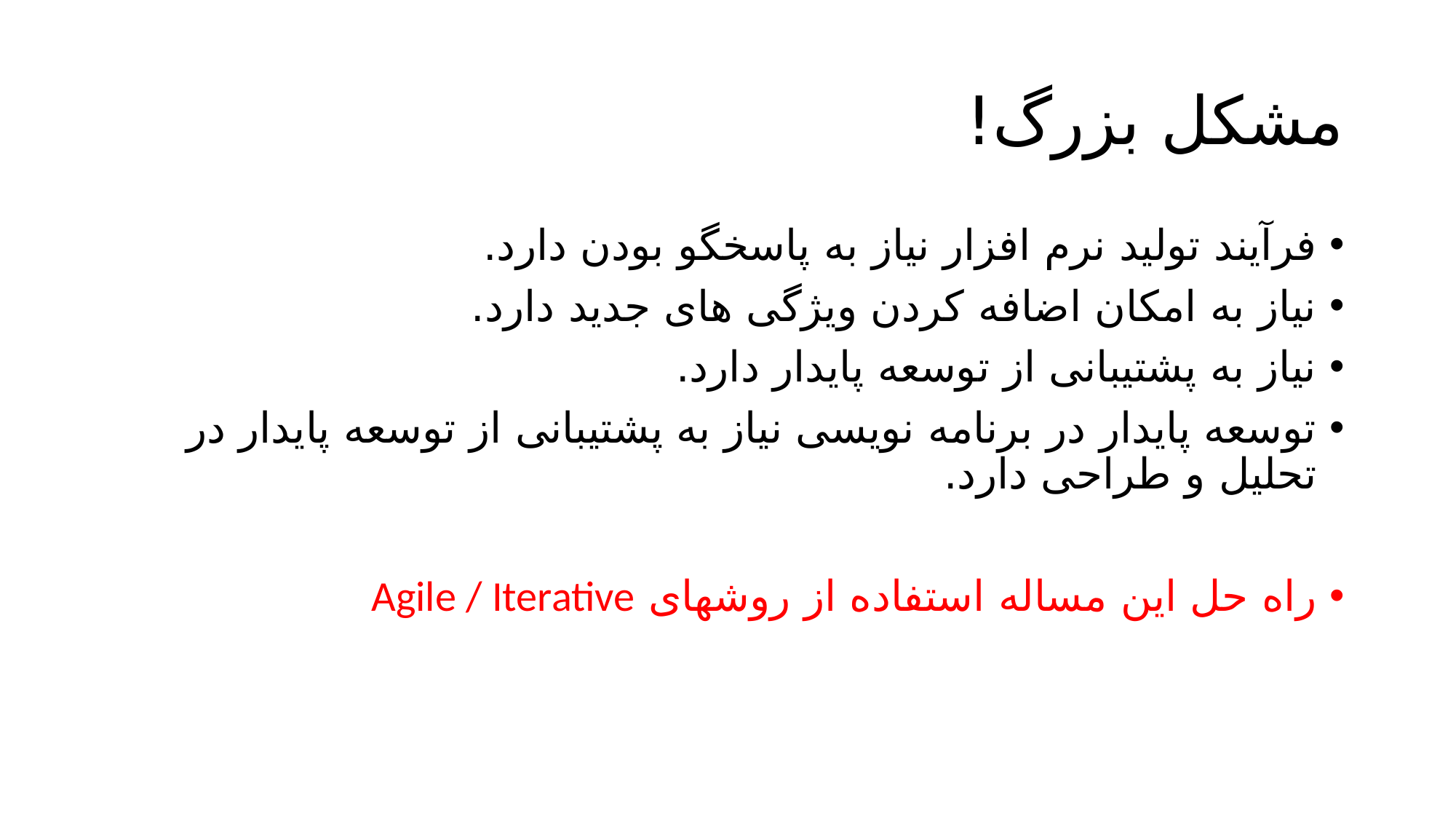

# مشکل بزرگ!
فرآیند تولید نرم افزار نیاز به پاسخگو بودن دارد.
نیاز به امکان اضافه کردن ویژگی های جدید دارد.
نیاز به پشتیبانی از توسعه پایدار دارد.
توسعه پایدار در برنامه نویسی نیاز به پشتیبانی از توسعه پایدار در تحلیل و طراحی دارد.

راه حل این مساله استفاده از روشهای Agile / Iterative